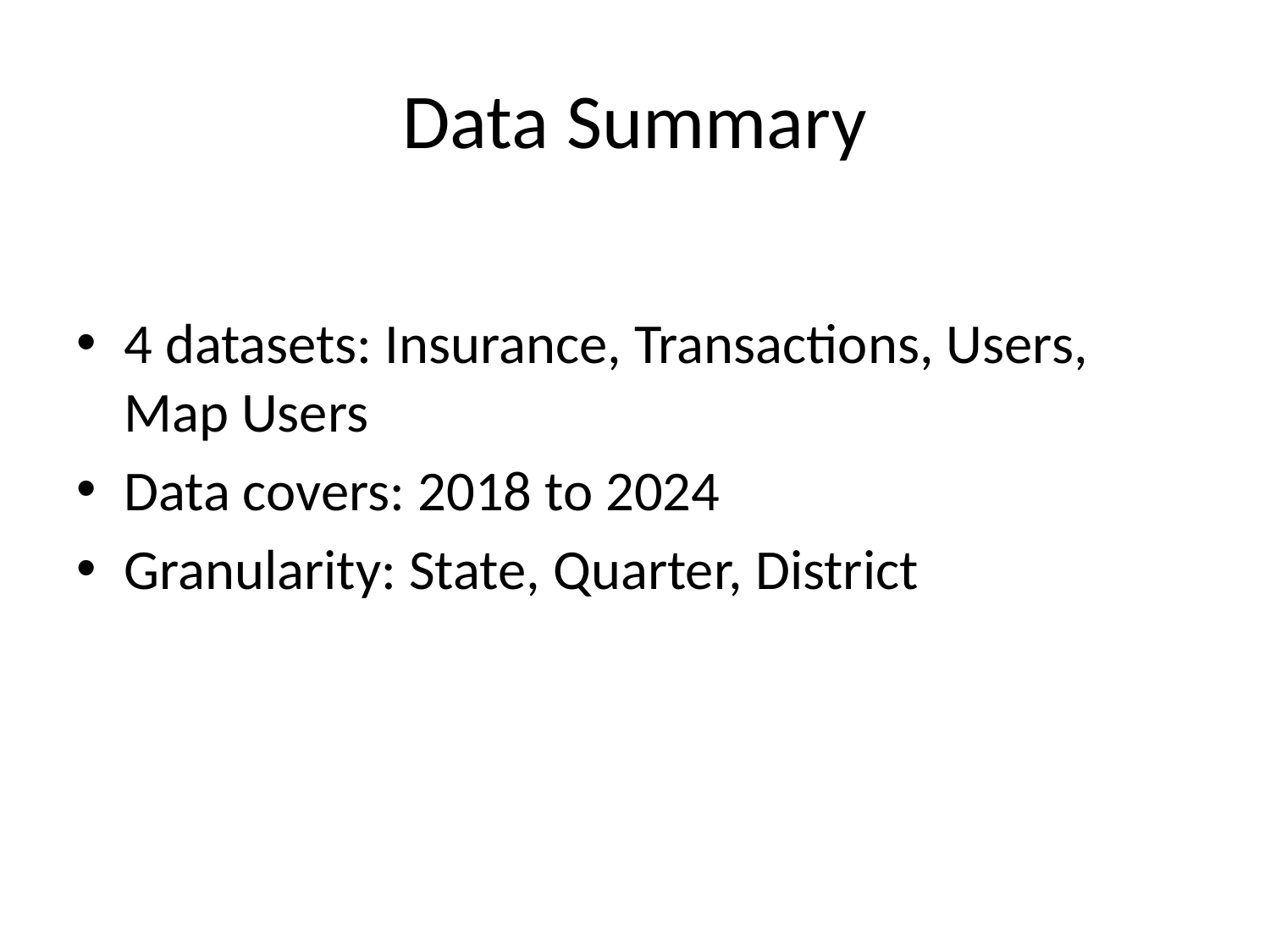

# Data Summary

4 datasets: Insurance, Transactions, Users, Map Users
Data covers: 2018 to 2024
Granularity: State, Quarter, District